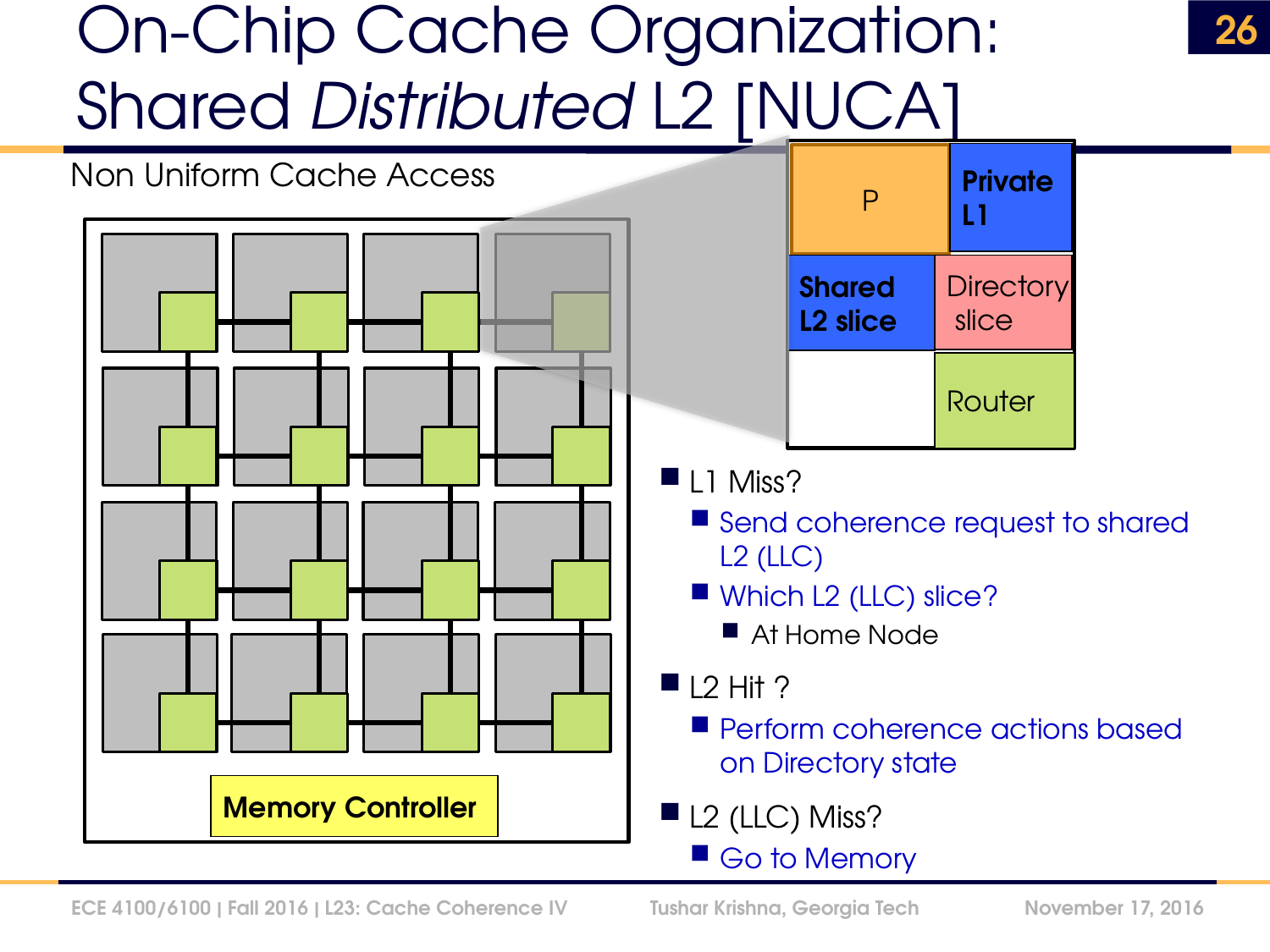

26
# On-Chip Cache Organization: Shared Distributed L2 [NUCA]

Private
L1
P
Shared
L2 slice
Directory
 slice
Router
Non Uniform Cache Access

L1 Miss?
Send coherence request to shared L2 (LLC)
Which L2 (LLC) slice?
At Home Node
L2 Hit ?
Perform coherence actions based on Directory state
L2 (LLC) Miss?
Go to Memory
Memory Controller
ECE 4100/6100 | Fall 2016 | L23: Cache Coherence IV               Tushar Krishna, Georgia Tech
November 17, 2016